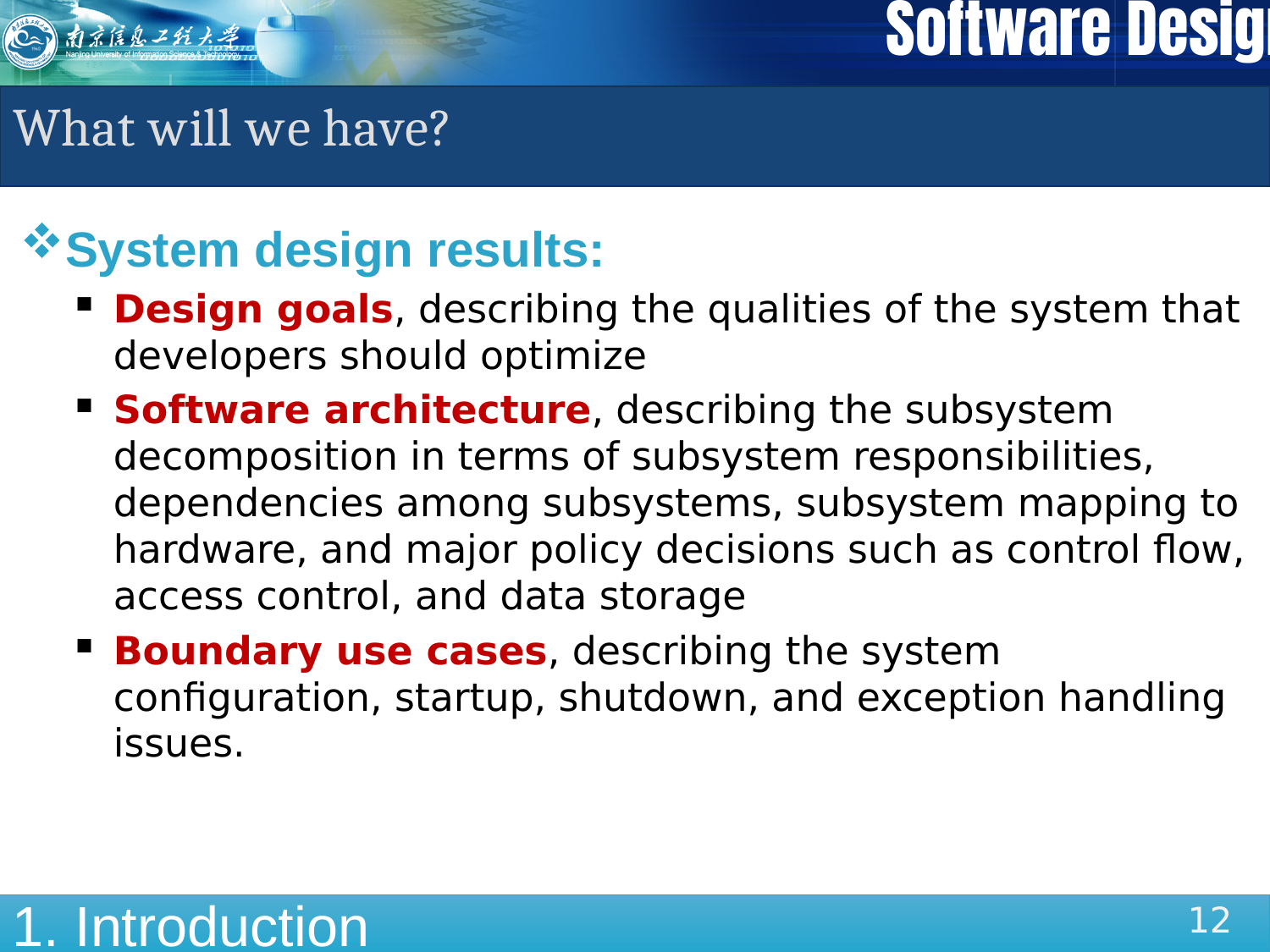

What will we have?
System design results:
Design goals, describing the qualities of the system that developers should optimize
Software architecture, describing the subsystem decomposition in terms of subsystem responsibilities, dependencies among subsystems, subsystem mapping to hardware, and major policy decisions such as control flow, access control, and data storage
Boundary use cases, describing the system configuration, startup, shutdown, and exception handling issues.
1. Introduction